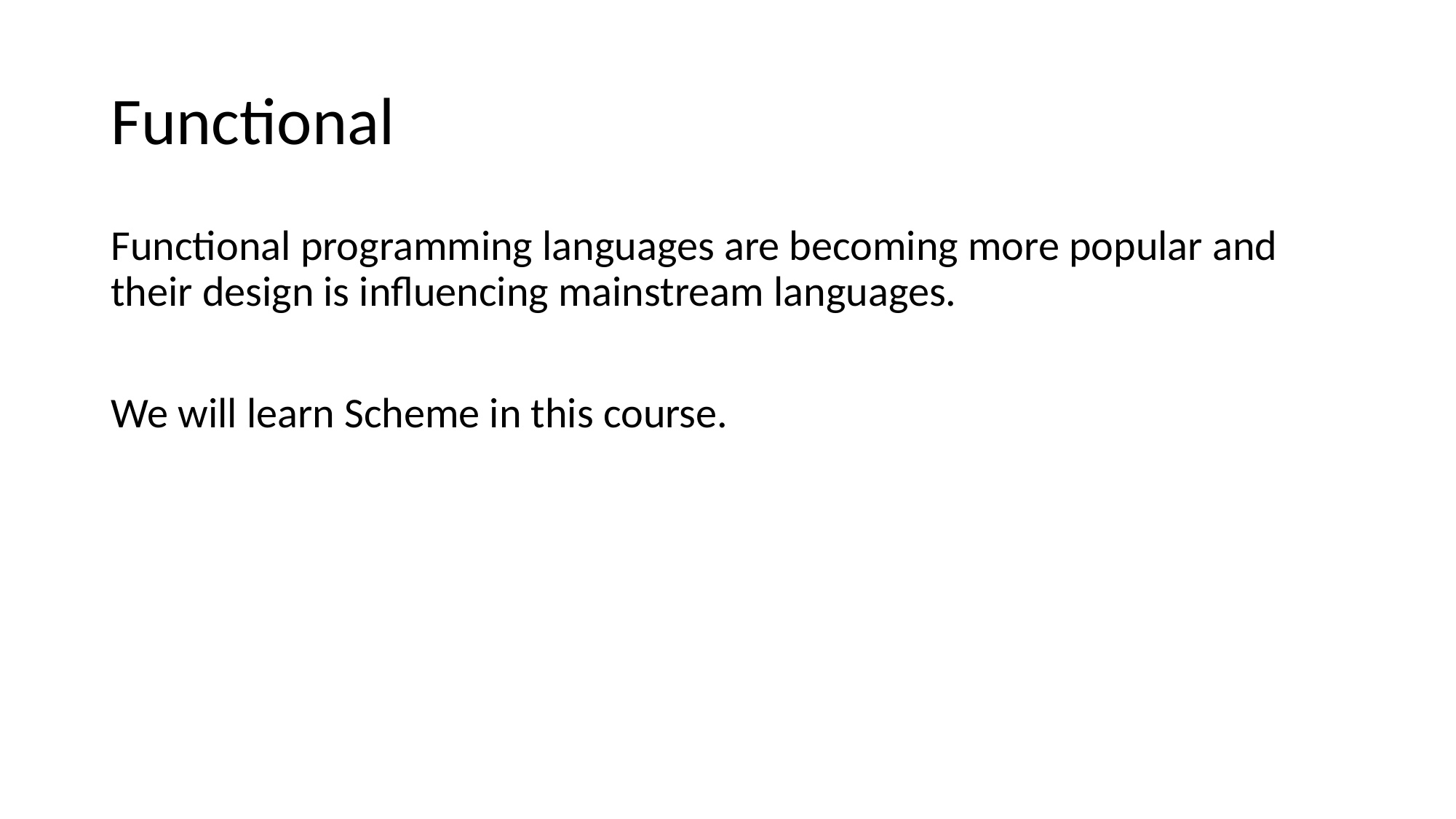

# Functional
Functional programming languages are becoming more popular and their design is influencing mainstream languages.

We will learn Scheme in this course.